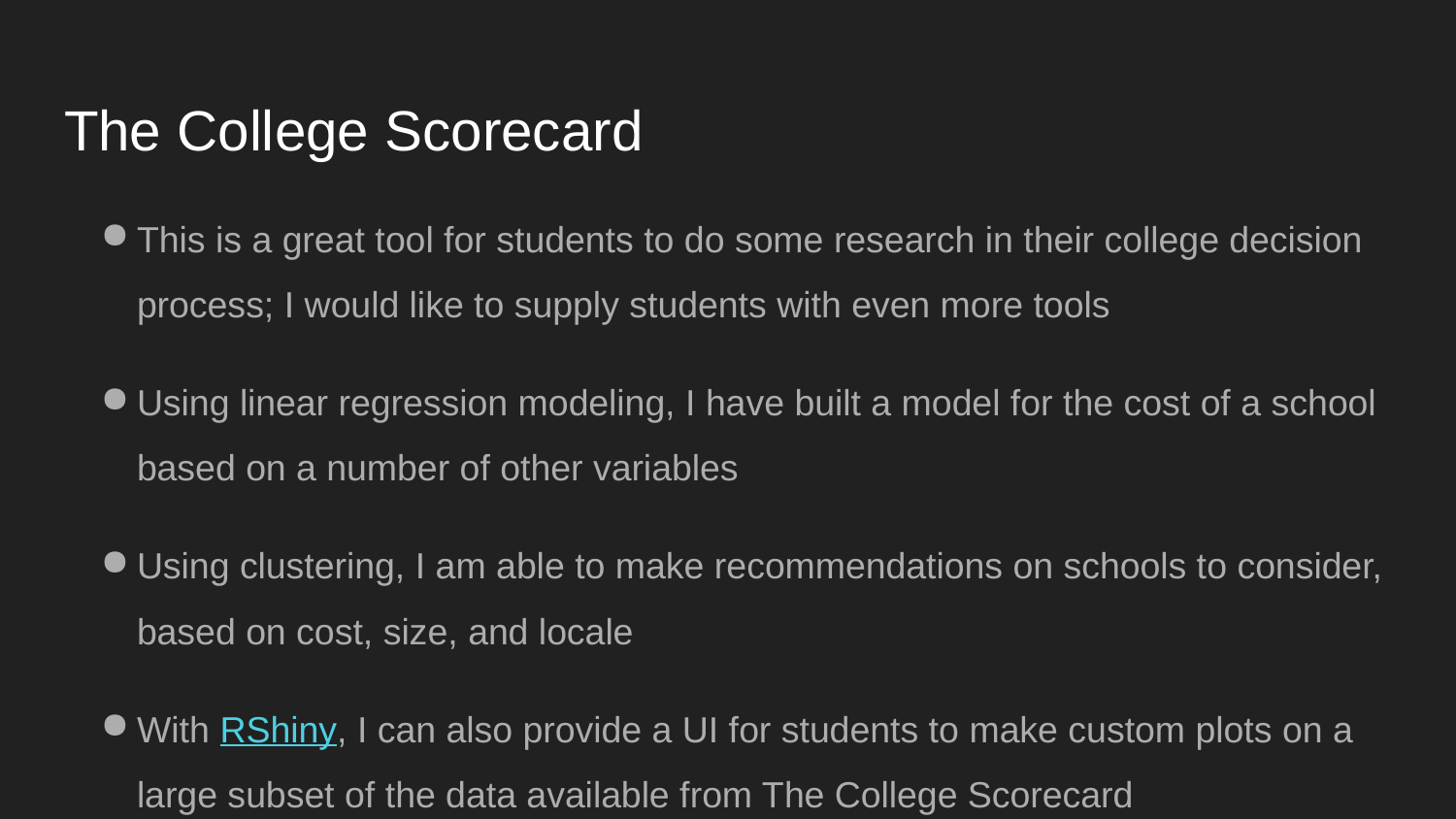

# The College Scorecard
This is a great tool for students to do some research in their college decision process; I would like to supply students with even more tools
Using linear regression modeling, I have built a model for the cost of a school based on a number of other variables
Using clustering, I am able to make recommendations on schools to consider, based on cost, size, and locale
With RShiny, I can also provide a UI for students to make custom plots on a large subset of the data available from The College Scorecard